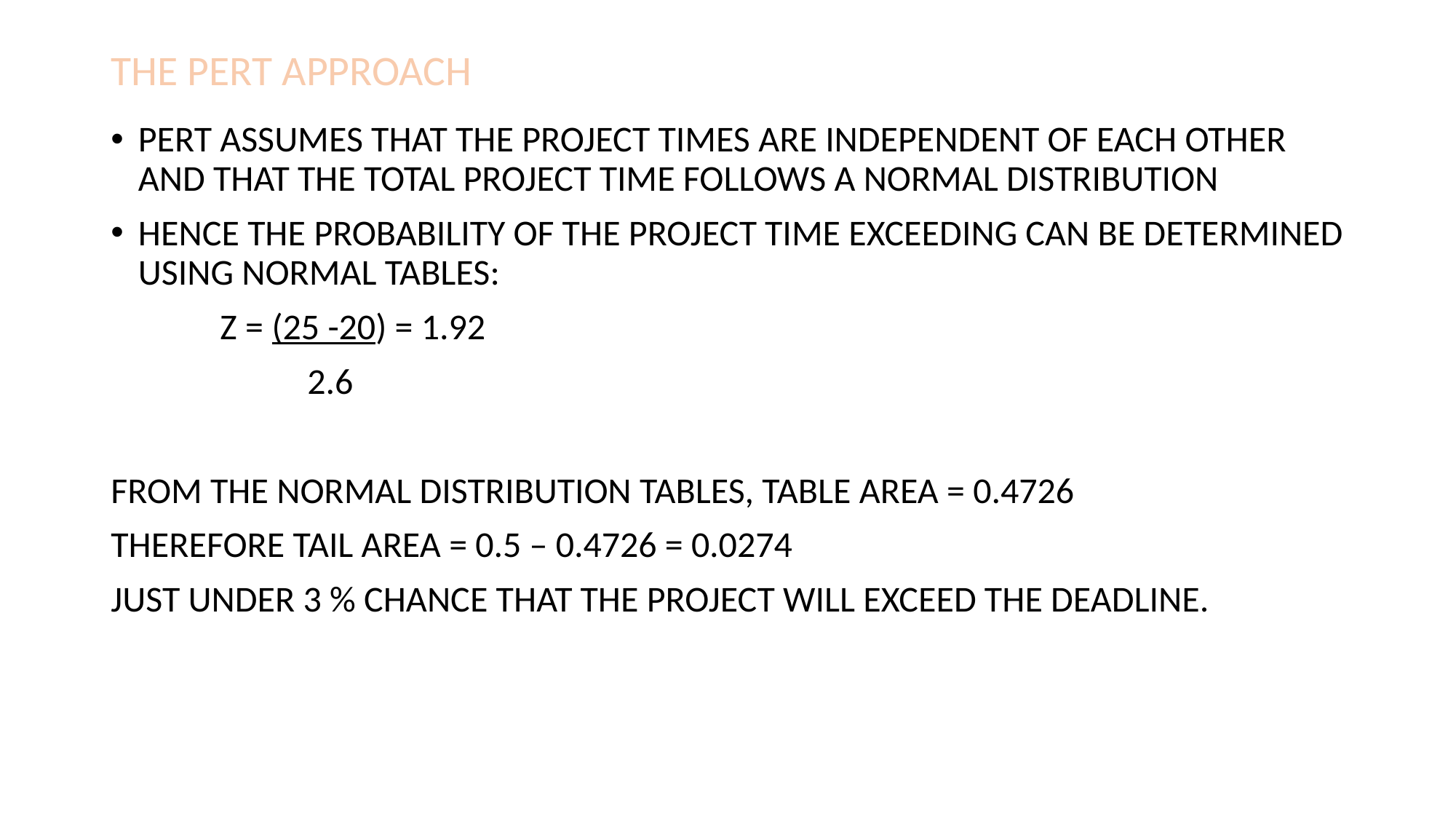

# THE PERT APPROACH
PERT ASSUMES THAT THE PROJECT TIMES ARE INDEPENDENT OF EACH OTHER AND THAT THE TOTAL PROJECT TIME FOLLOWS A NORMAL DISTRIBUTION
HENCE THE PROBABILITY OF THE PROJECT TIME EXCEEDING CAN BE DETERMINED USING NORMAL TABLES:
	Z = (25 -20) = 1.92
                        2.6

FROM THE NORMAL DISTRIBUTION TABLES, TABLE AREA = 0.4726
THEREFORE TAIL AREA = 0.5 – 0.4726 = 0.0274
JUST UNDER 3 % CHANCE THAT THE PROJECT WILL EXCEED THE DEADLINE.